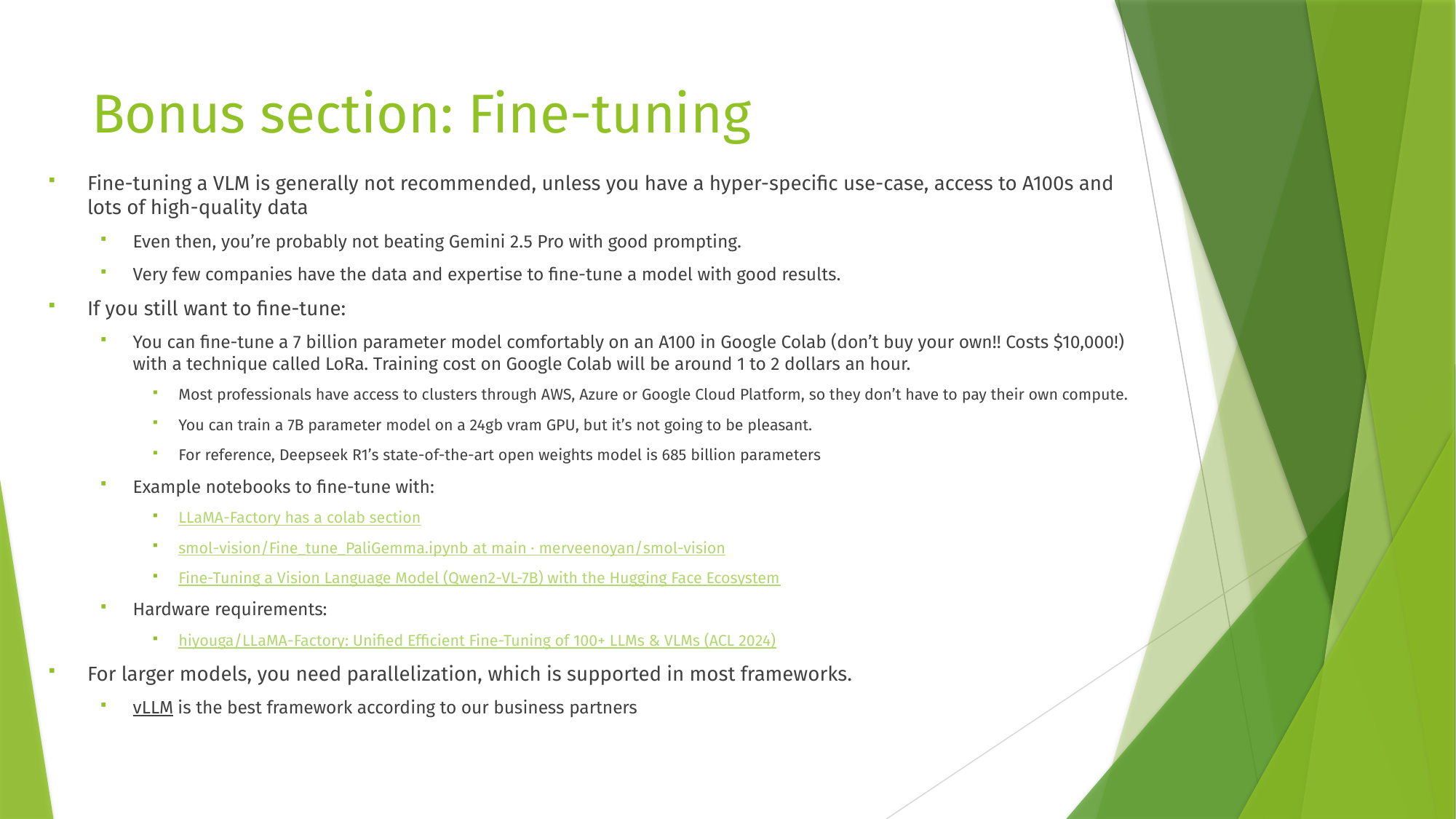

# Bonus section: Fine-tuning
Fine-tuning a VLM is generally not recommended, unless you have a hyper-specific use-case, access to A100s and lots of high-quality data
Even then, you’re probably not beating Gemini 2.5 Pro with good prompting.
Very few companies have the data and expertise to fine-tune a model with good results.
If you still want to fine-tune:
You can fine-tune a 7 billion parameter model comfortably on an A100 in Google Colab (don’t buy your own!! Costs $10,000!) with a technique called LoRa. Training cost on Google Colab will be around 1 to 2 dollars an hour.
Most professionals have access to clusters through AWS, Azure or Google Cloud Platform, so they don’t have to pay their own compute.
You can train a 7B parameter model on a 24gb vram GPU, but it’s not going to be pleasant.
For reference, Deepseek R1’s state-of-the-art open weights model is 685 billion parameters
Example notebooks to fine-tune with:
LLaMA-Factory has a colab section
smol-vision/Fine_tune_PaliGemma.ipynb at main · merveenoyan/smol-vision
Fine-Tuning a Vision Language Model (Qwen2-VL-7B) with the Hugging Face Ecosystem
Hardware requirements:
hiyouga/LLaMA-Factory: Unified Efficient Fine-Tuning of 100+ LLMs & VLMs (ACL 2024)
For larger models, you need parallelization, which is supported in most frameworks.
vLLM is the best framework according to our business partners